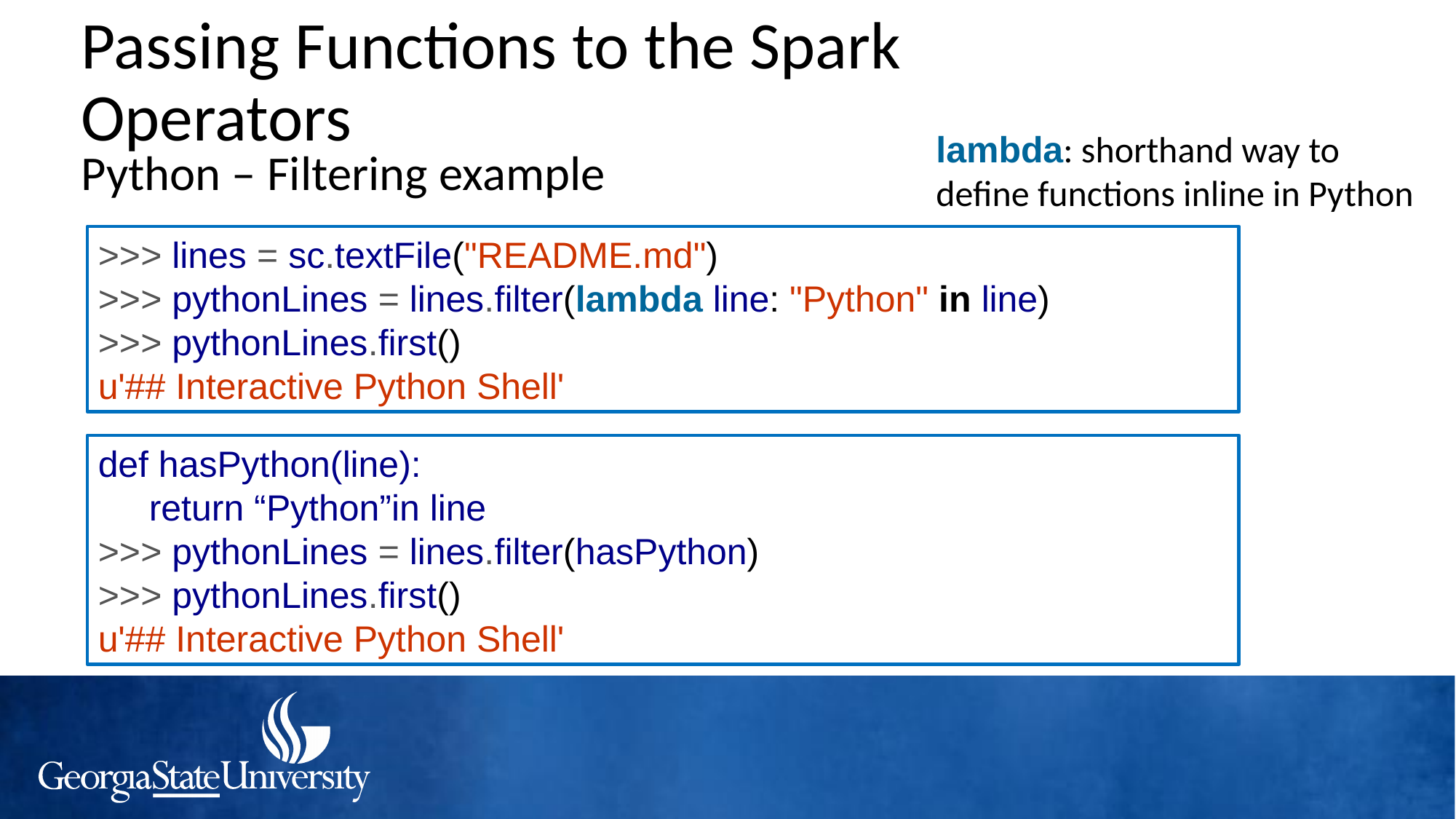

# Passing Functions to the Spark Operators
lambda: shorthand way to define functions inline in Python
Python – Filtering example

>>> lines = sc.textFile("README.md")
>>> pythonLines = lines.filter(lambda line: "Python" in line)
>>> pythonLines.first()
u'## Interactive Python Shell'
def hasPython(line):
     return “Python”in line
>>> pythonLines = lines.filter(hasPython)
>>> pythonLines.first()
u'## Interactive Python Shell'